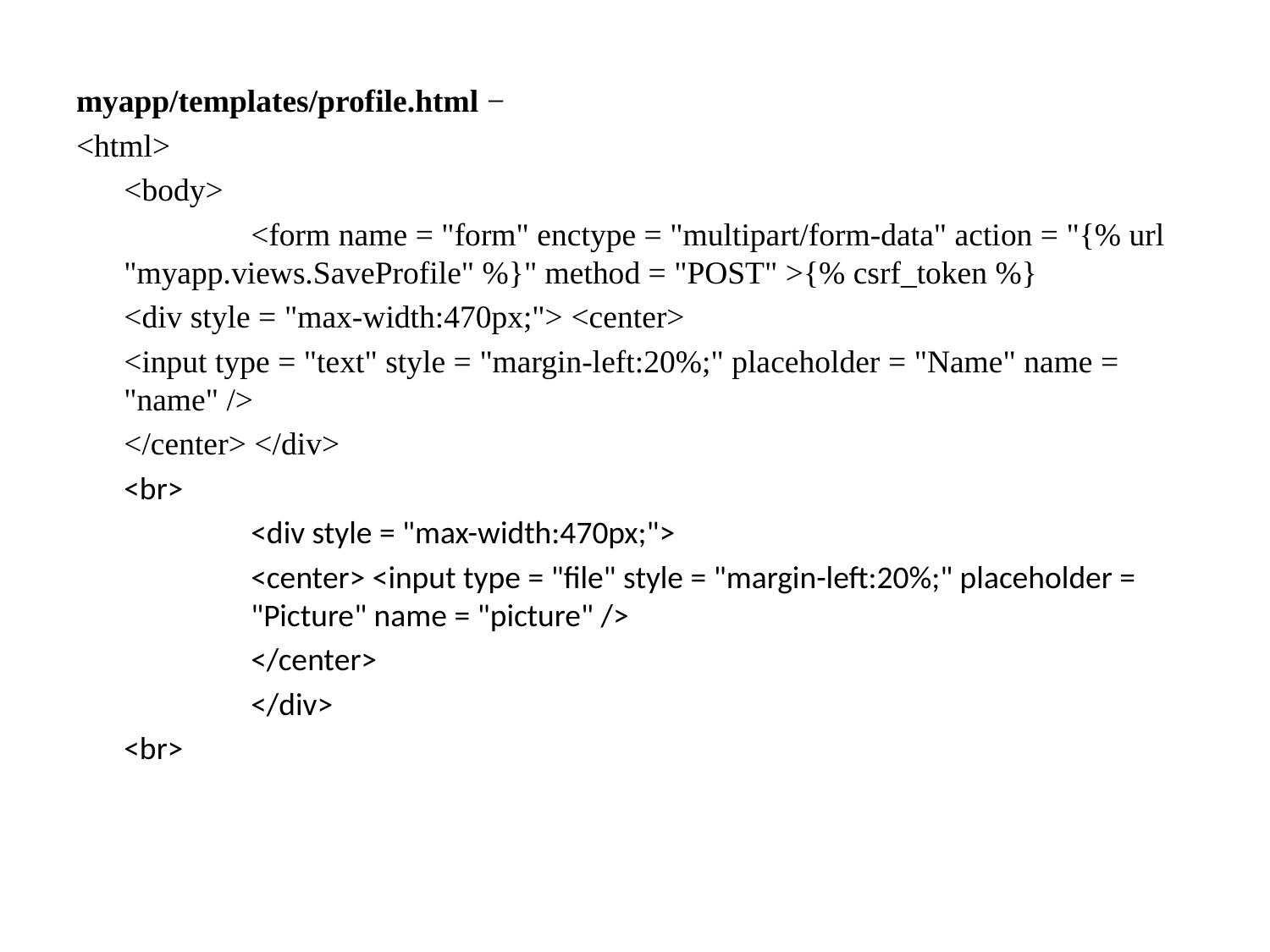

myapp/templates/profile.html −
<html>
	<body>
		<form name = "form" enctype = "multipart/form-data" action = "{% url "myapp.views.SaveProfile" %}" method = "POST" >{% csrf_token %}
	<div style = "max-width:470px;"> <center>
	<input type = "text" style = "margin-left:20%;" placeholder = "Name" name = "name" />
	</center> </div>
	<br>
		<div style = "max-width:470px;">
		<center> <input type = "file" style = "margin-left:20%;" placeholder = 	"Picture" name = "picture" />
		</center>
		</div>
	<br>